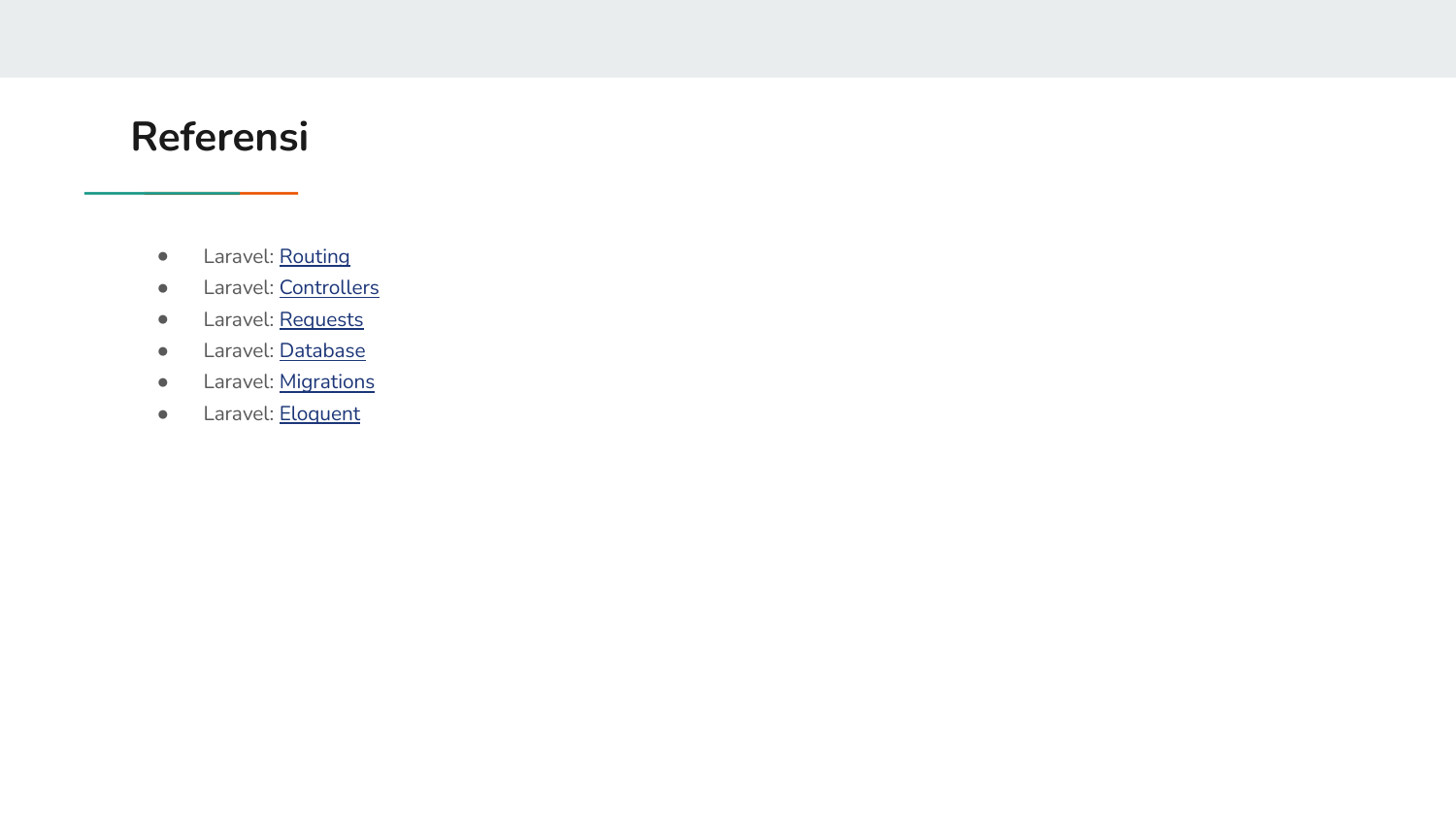

# Referensi
Laravel: Routing
Laravel: Controllers
Laravel: Requests
Laravel: Database
Laravel: Migrations
Laravel: Eloquent